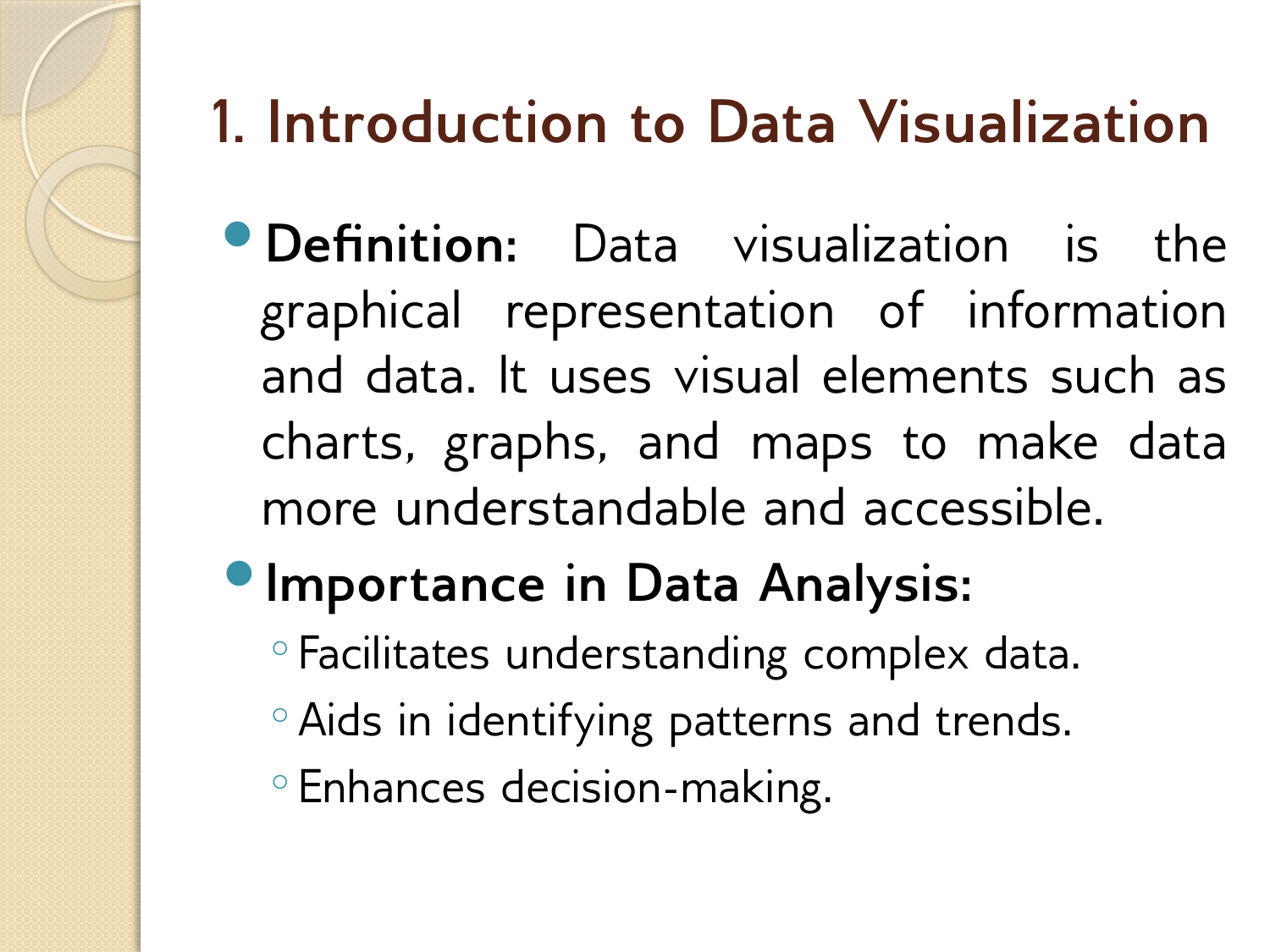

# 1. Introduction to Data Visualization
Definition: Data visualization is the graphical representation of information and data. It uses visual elements such as charts, graphs, and maps to make data more understandable and accessible.
Importance in Data Analysis:
Facilitates understanding complex data.
Aids in identifying patterns and trends.
Enhances decision-making.